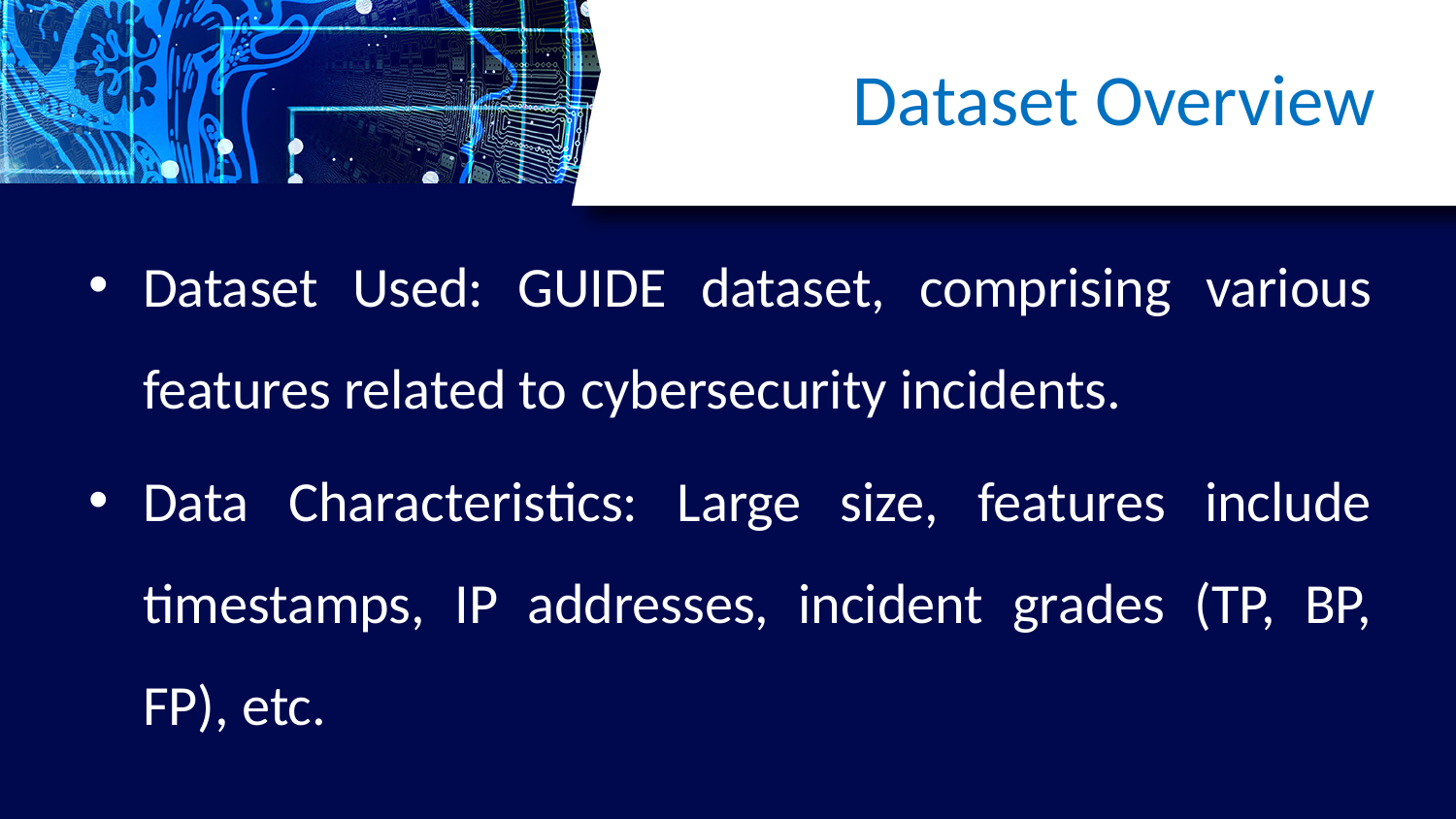

# Dataset Overview
Dataset Used: GUIDE dataset, comprising various features related to cybersecurity incidents.
Data Characteristics: Large size, features include timestamps, IP addresses, incident grades (TP, BP, FP), etc.